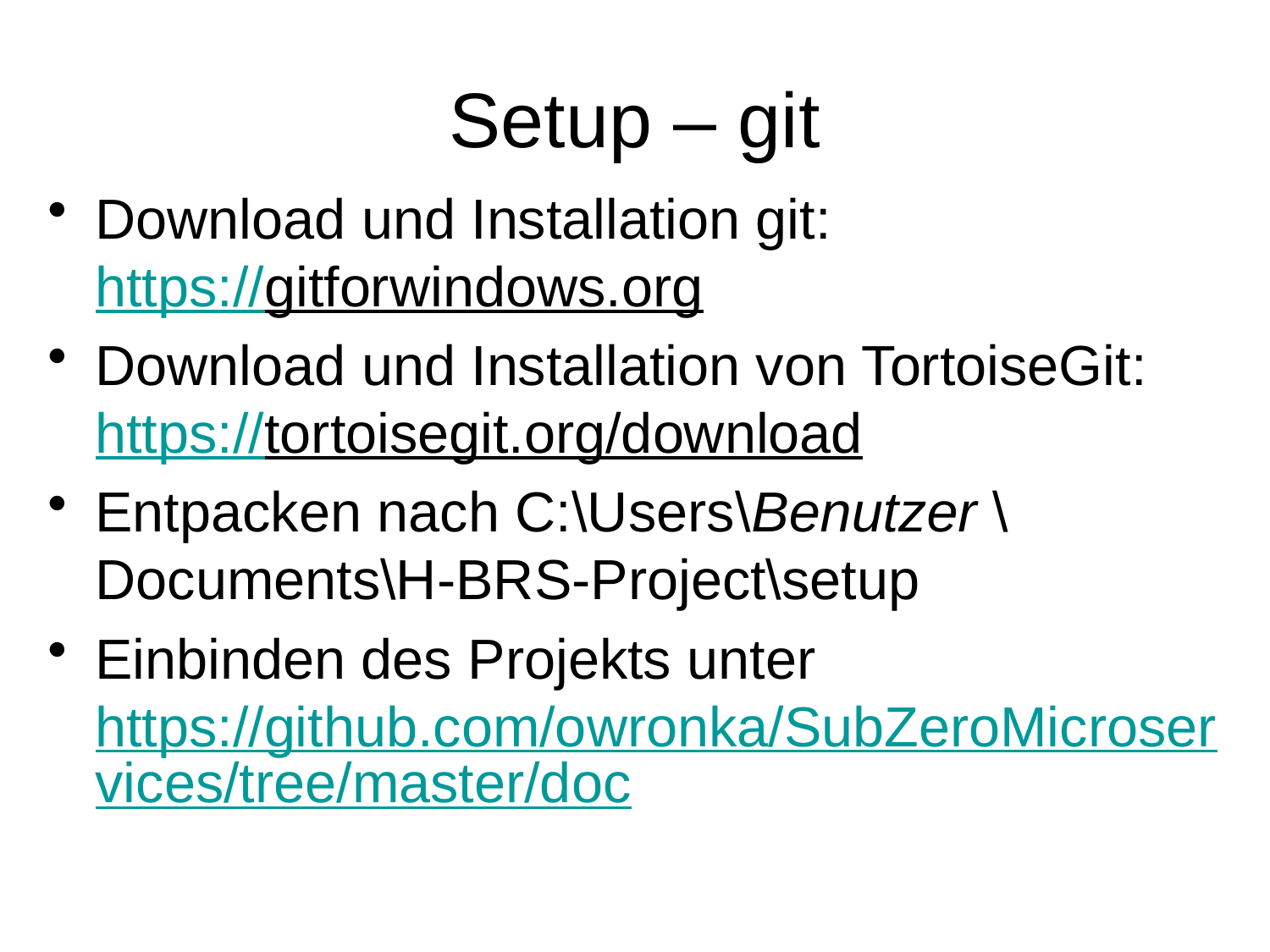

# Setup – git
Download und Installation git:
https://gitforwindows.org
Download und Installation von TortoiseGit:
https://tortoisegit.org/download
Entpacken nach C:\Users\Benutzer \Documents\H-BRS-Project\setup
Einbinden des Projekts unter https://github.com/owronka/SubZeroMicroservices/tree/master/doc